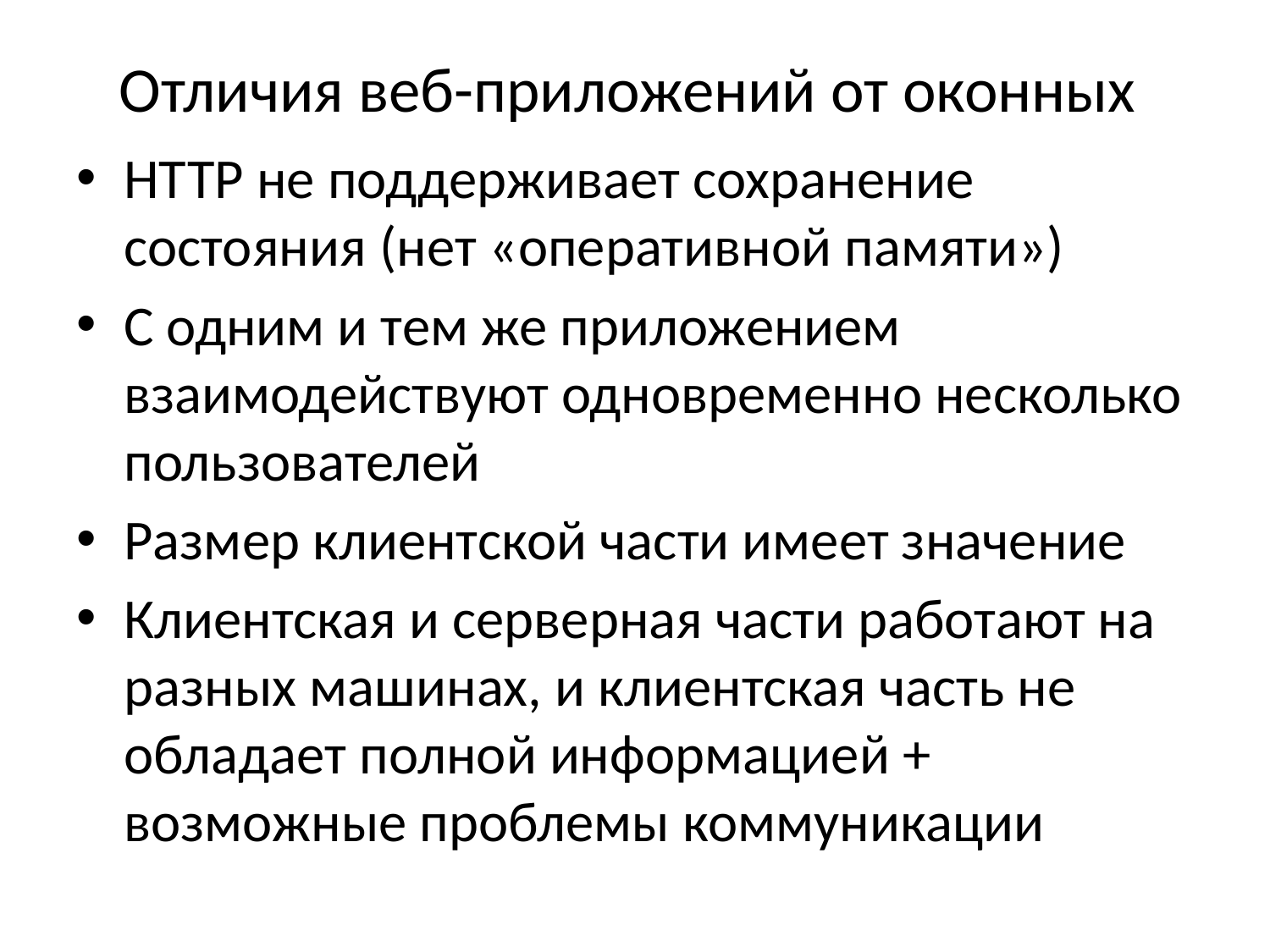

# Отличия веб-приложений от оконных
HTTP не поддерживает сохранение состояния (нет «оперативной памяти»)
С одним и тем же приложением взаимодействуют одновременно несколько пользователей
Размер клиентской части имеет значение
Клиентская и серверная части работают на разных машинах, и клиентская часть не обладает полной информацией + возможные проблемы коммуникации